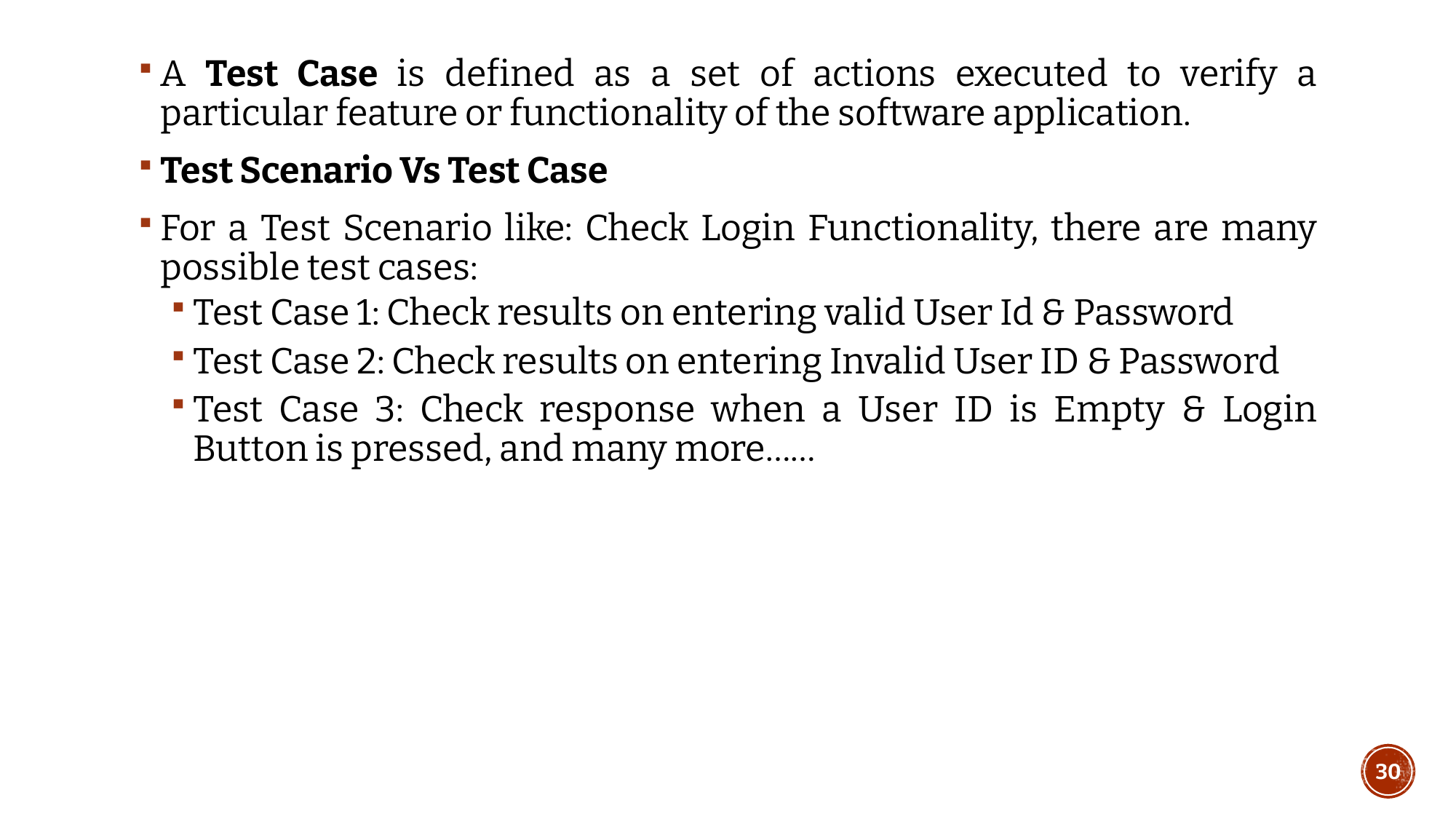

A Test Case is defined as a set of actions executed to verify a particular feature or functionality of the software application.
Test Scenario Vs Test Case
For a Test Scenario like: Check Login Functionality, there are many possible test cases:
Test Case 1: Check results on entering valid User Id & Password
Test Case 2: Check results on entering Invalid User ID & Password
Test Case 3: Check response when a User ID is Empty & Login Button is pressed, and many more……
30